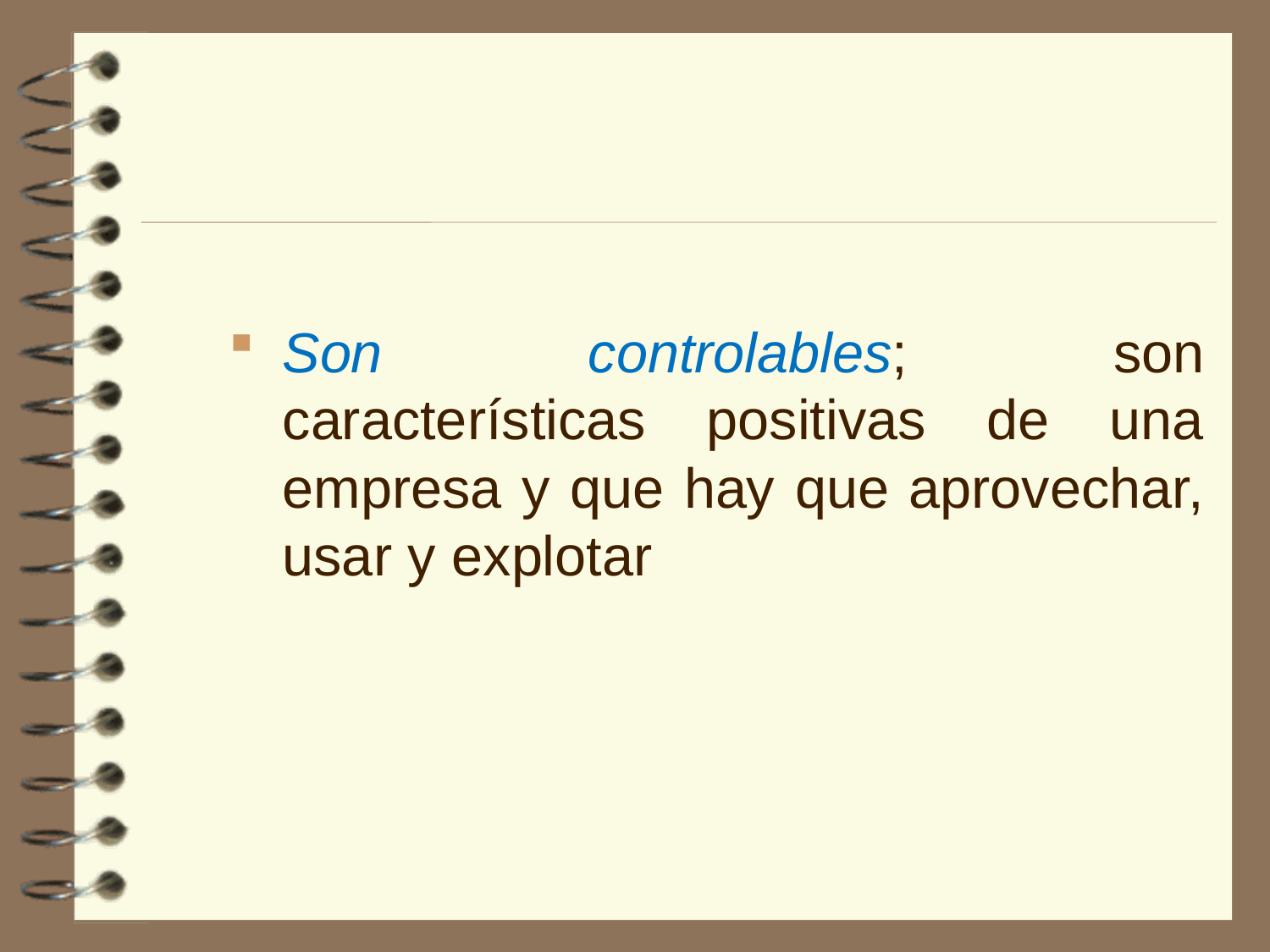

Son controlables; son características positivas de una empresa y que hay que aprovechar, usar y explotar